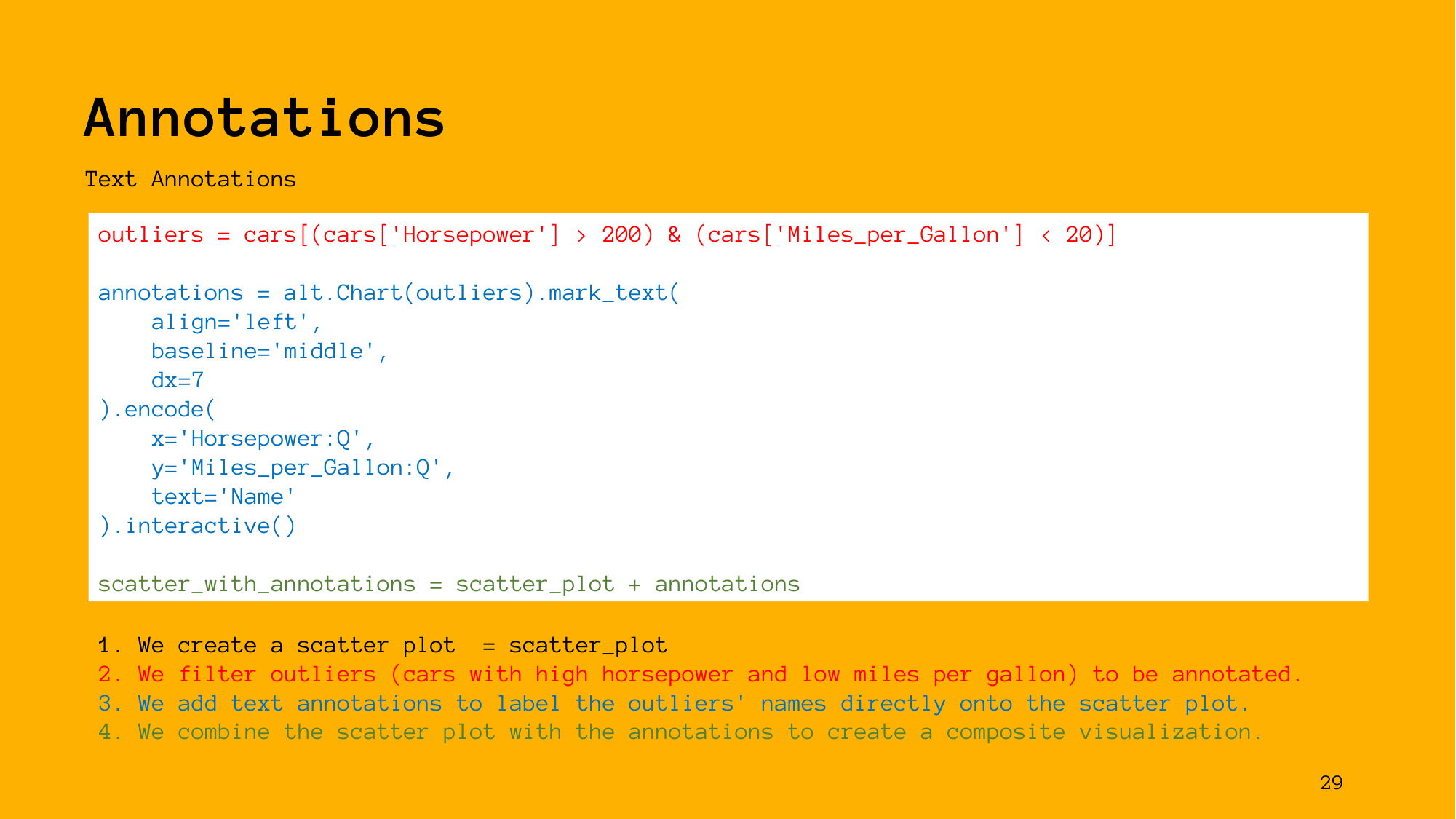

Annotations
Text Annotations
outliers = cars[(cars['Horsepower'] > 200) & (cars['Miles_per_Gallon'] < 20)]

annotations = alt.Chart(outliers).mark_text(
    align='left',
    baseline='middle',
    dx=7
).encode(
    x='Horsepower:Q',
    y='Miles_per_Gallon:Q',
    text='Name'
).interactive()

scatter_with_annotations = scatter_plot + annotations
1. We create a scatter plot  = scatter_plot
2. We filter outliers (cars with high horsepower and low miles per gallon) to be annotated.
3. We add text annotations to label the outliers' names directly onto the scatter plot.
4. We combine the scatter plot with the annotations to create a composite visualization.
29